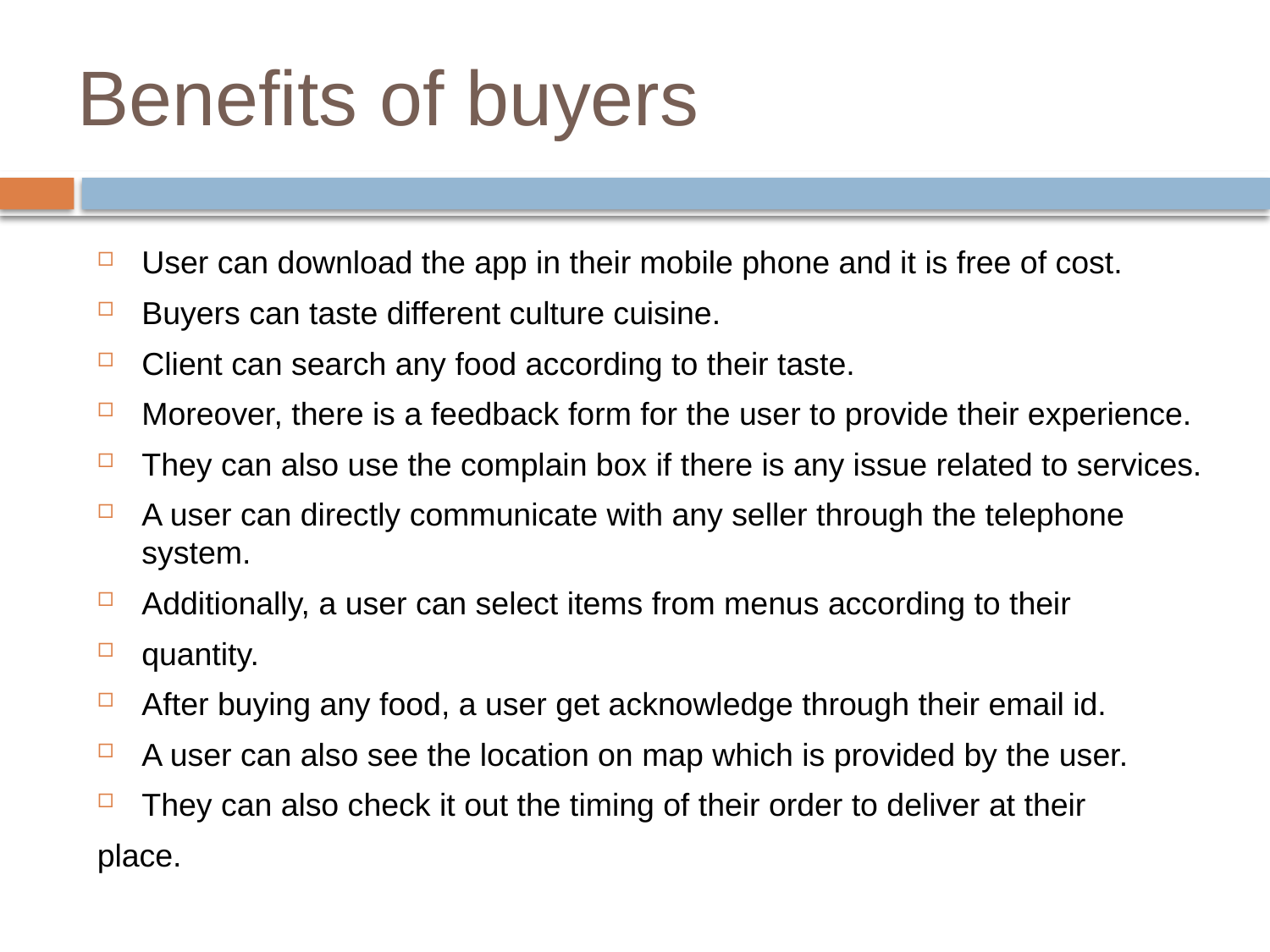

# Benefits of buyers
User can download the app in their mobile phone and it is free of cost.
Buyers can taste different culture cuisine.
Client can search any food according to their taste.
Moreover, there is a feedback form for the user to provide their experience.
They can also use the complain box if there is any issue related to services.
A user can directly communicate with any seller through the telephone system.
Additionally, a user can select items from menus according to their
quantity.
After buying any food, a user get acknowledge through their email id.
A user can also see the location on map which is provided by the user.
They can also check it out the timing of their order to deliver at their
place.